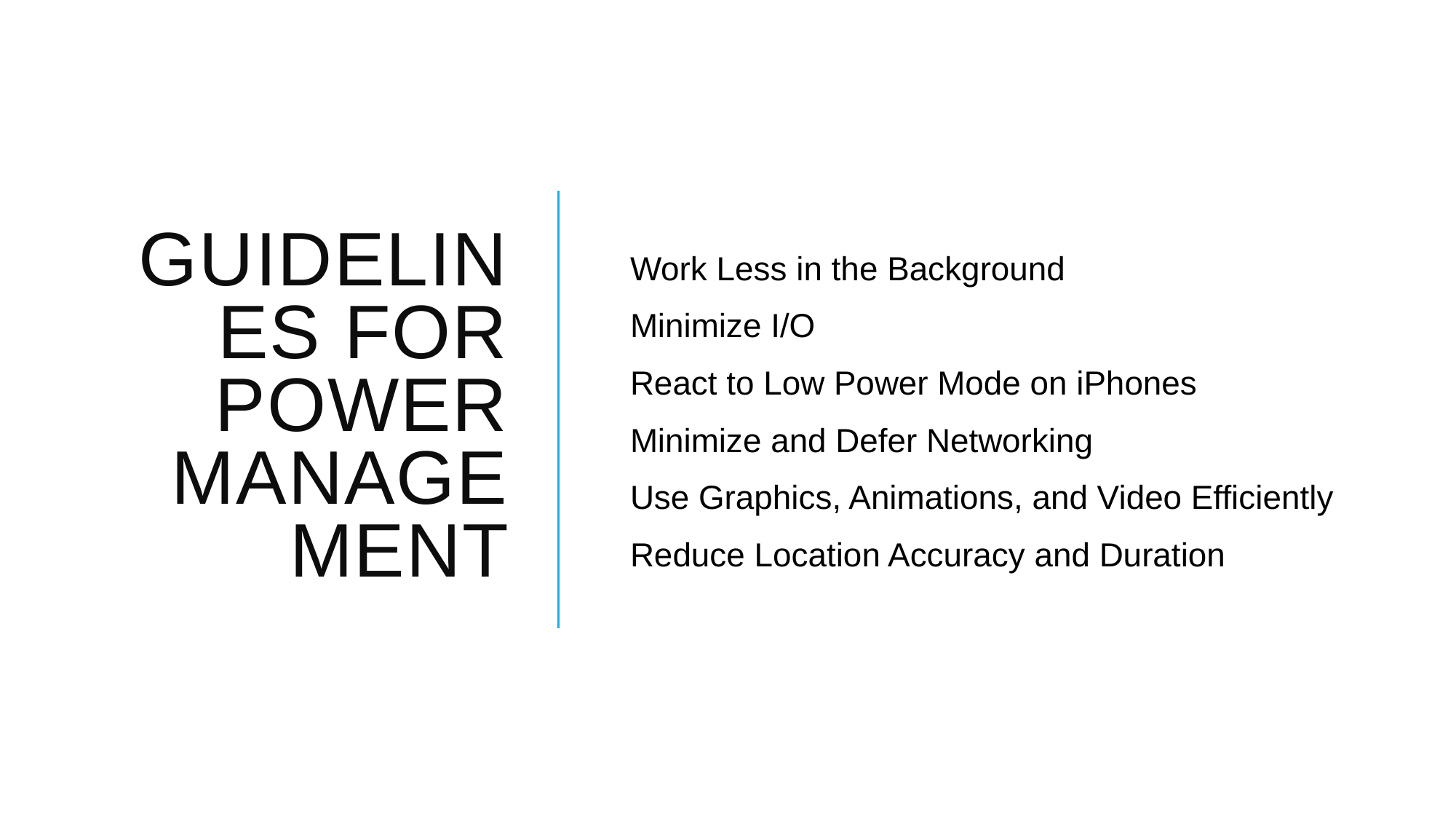

# GUIDELINES FOR POWER MANAGEMENT
Work Less in the Background
Minimize I/O
React to Low Power Mode on iPhones
Minimize and Defer Networking
Use Graphics, Animations, and Video Efficiently
Reduce Location Accuracy and Duration